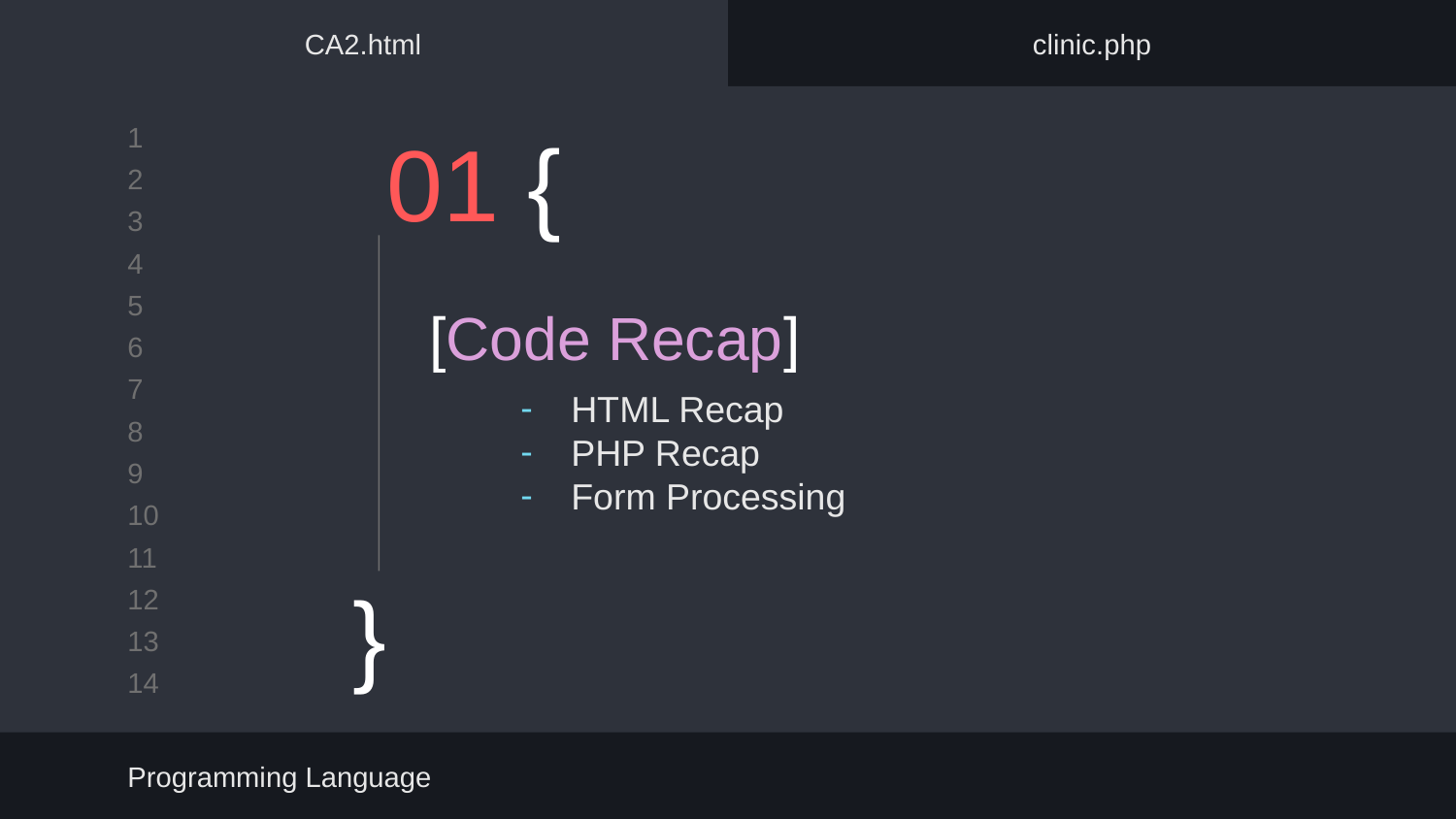

CA2.html
clinic.php
# 01 {
[Code Recap]
HTML Recap
PHP Recap
Form Processing
}
Programming Language